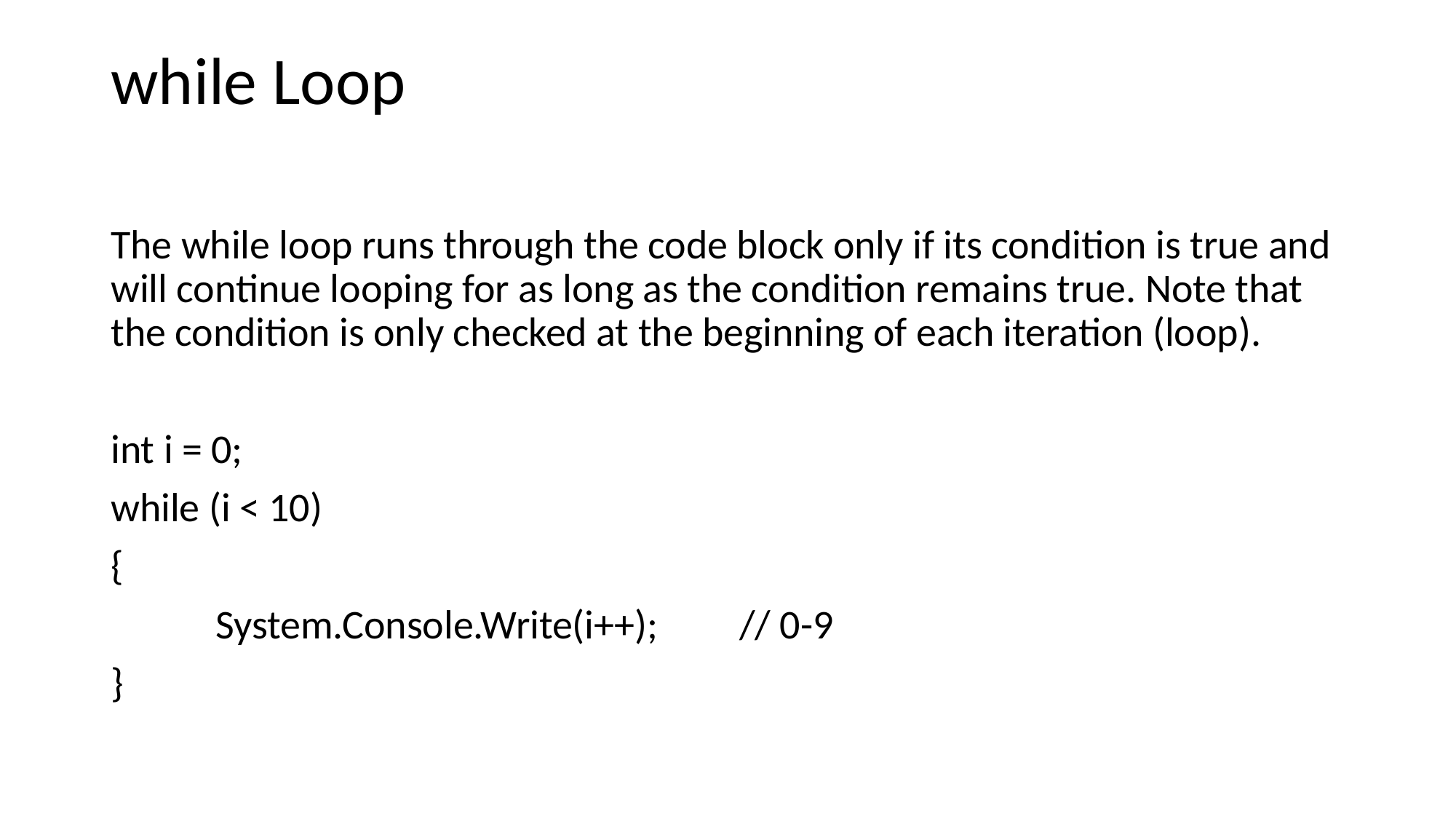

# while Loop
The while loop runs through the code block only if its condition is true and will continue looping for as long as the condition remains true. Note that the condition is only checked at the beginning of each iteration (loop).

int i = 0;
while (i < 10)
{
	System.Console.Write(i++); 	// 0-9
}